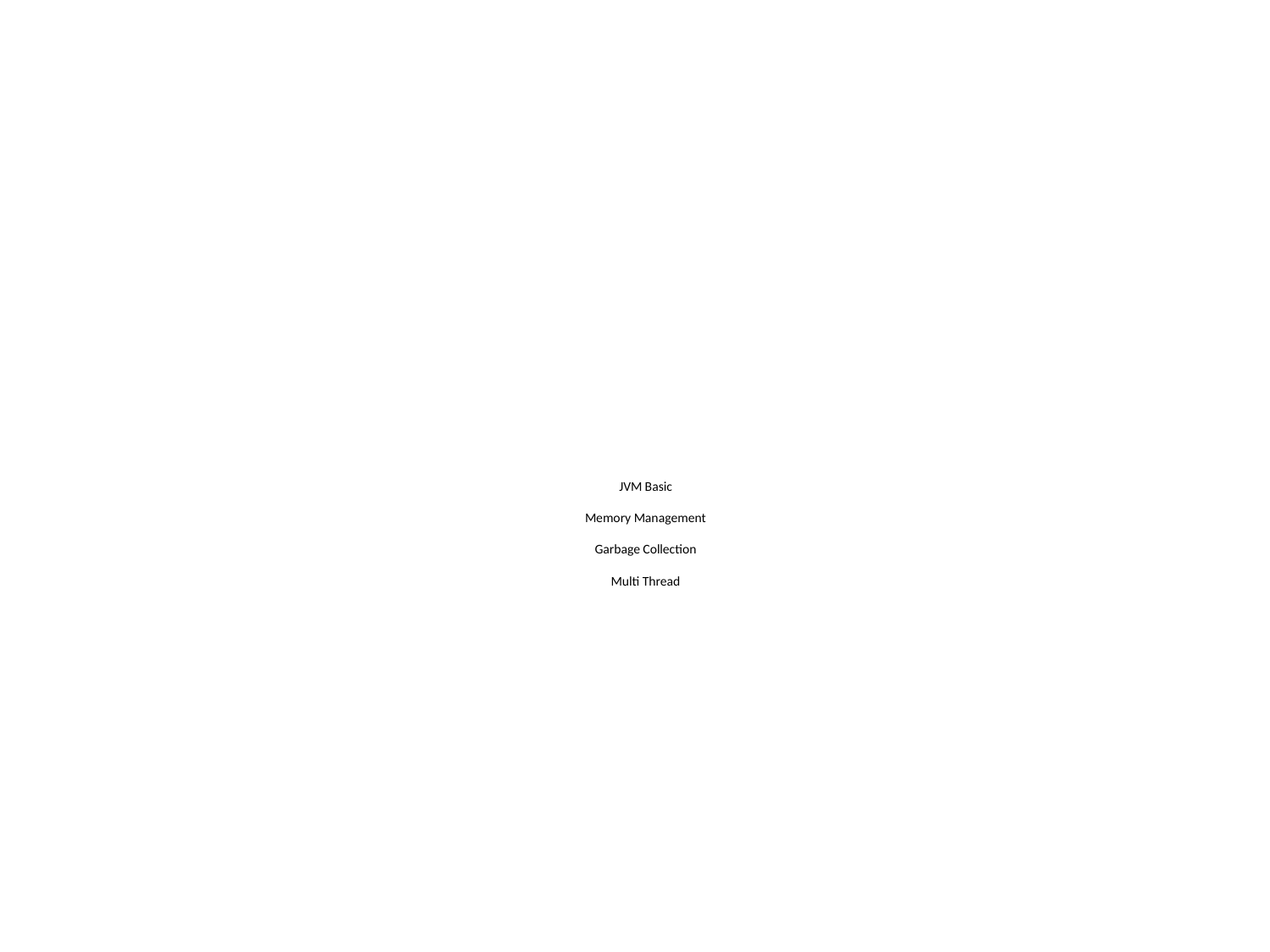

# JVM Basic Memory Management Garbage Collection Multi Thread